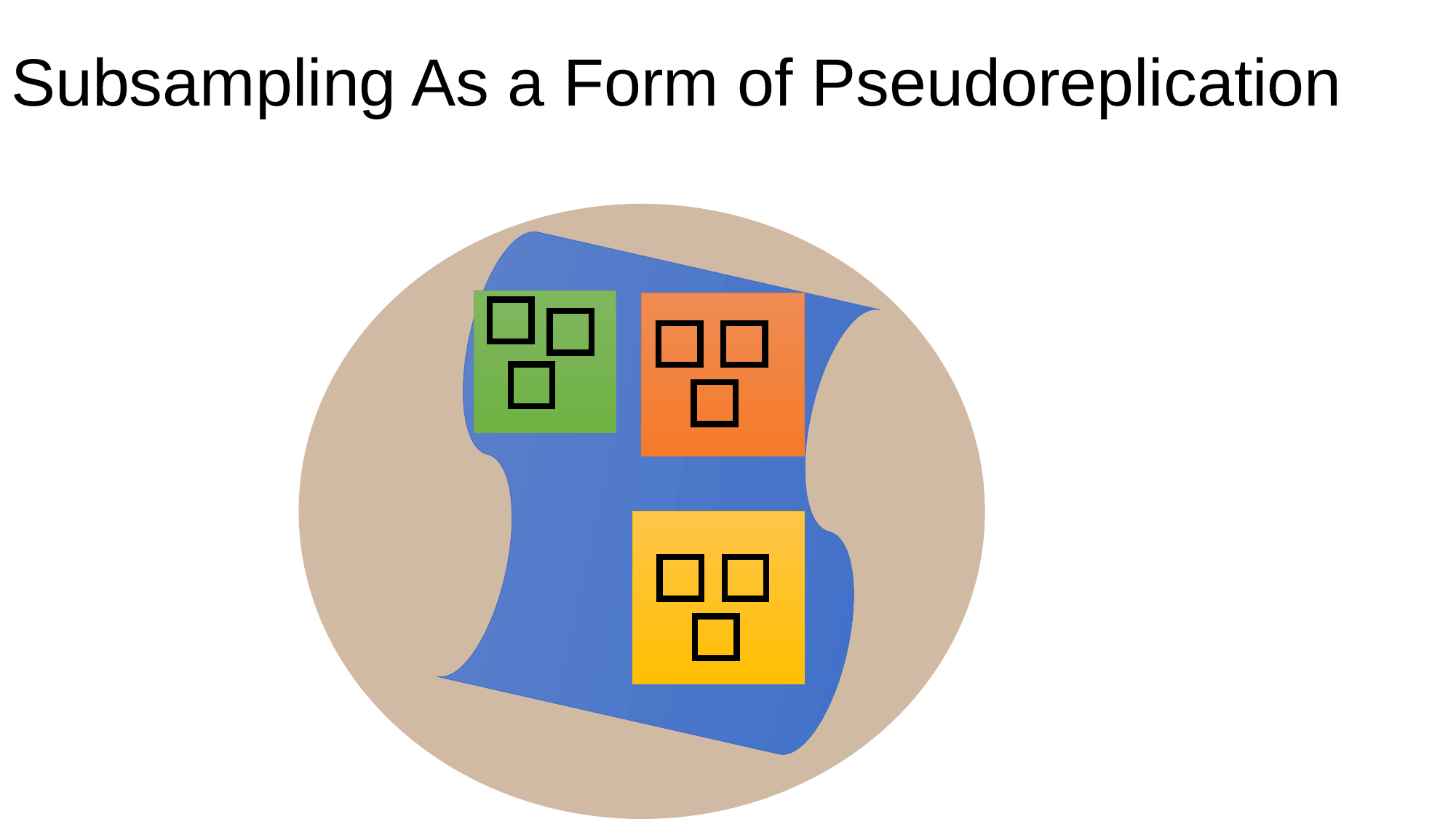

# Subsampling As a Form of Pseudoreplication